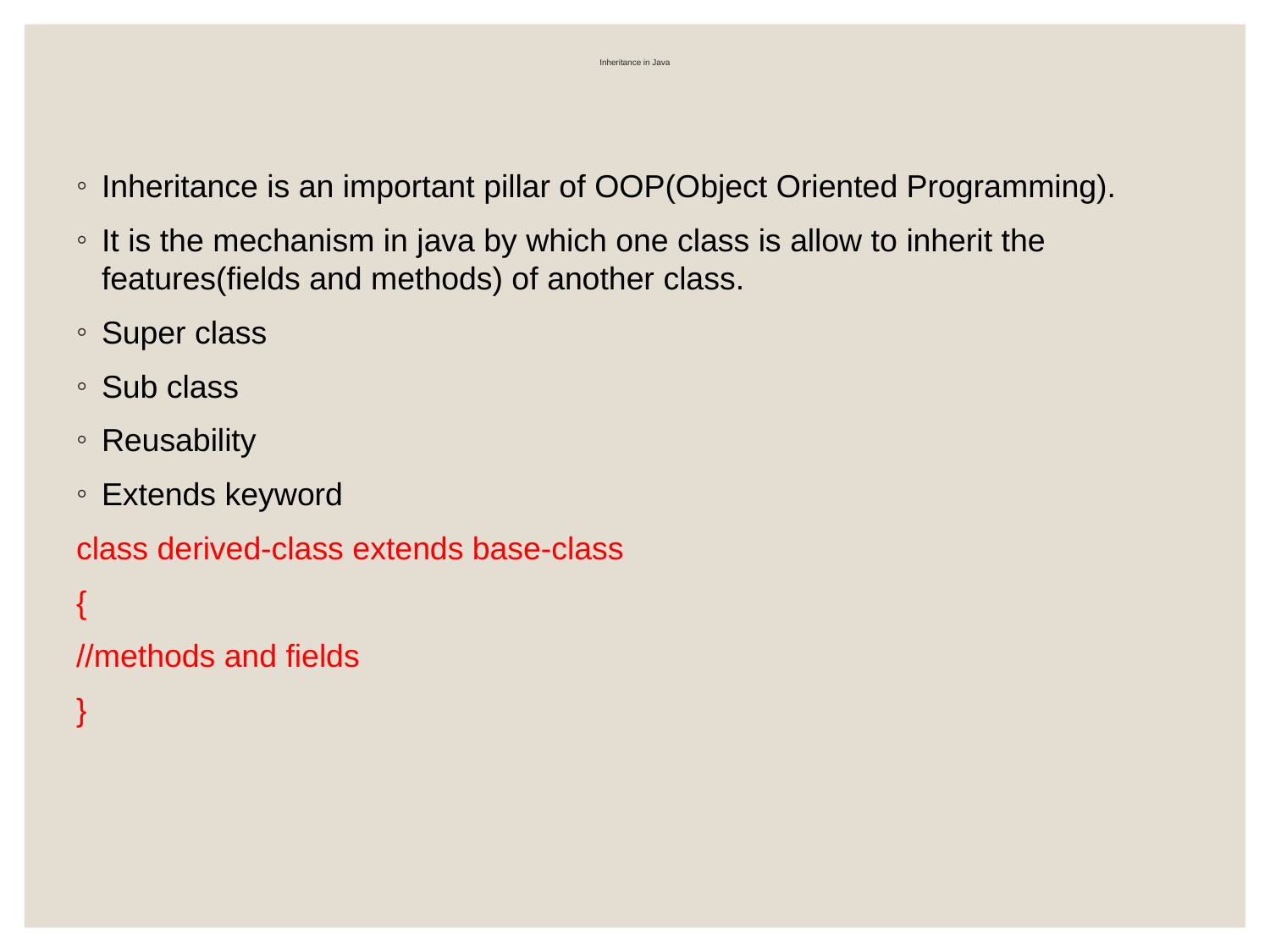

# Inheritance in Java

Inheritance is an important pillar of OOP(Object Oriented Programming).
It is the mechanism in java by which one class is allow to inherit the features(fields and methods) of another class.
Super class
Sub class
Reusability
Extends keyword
class derived-class extends base-class
{
//methods and fields
}